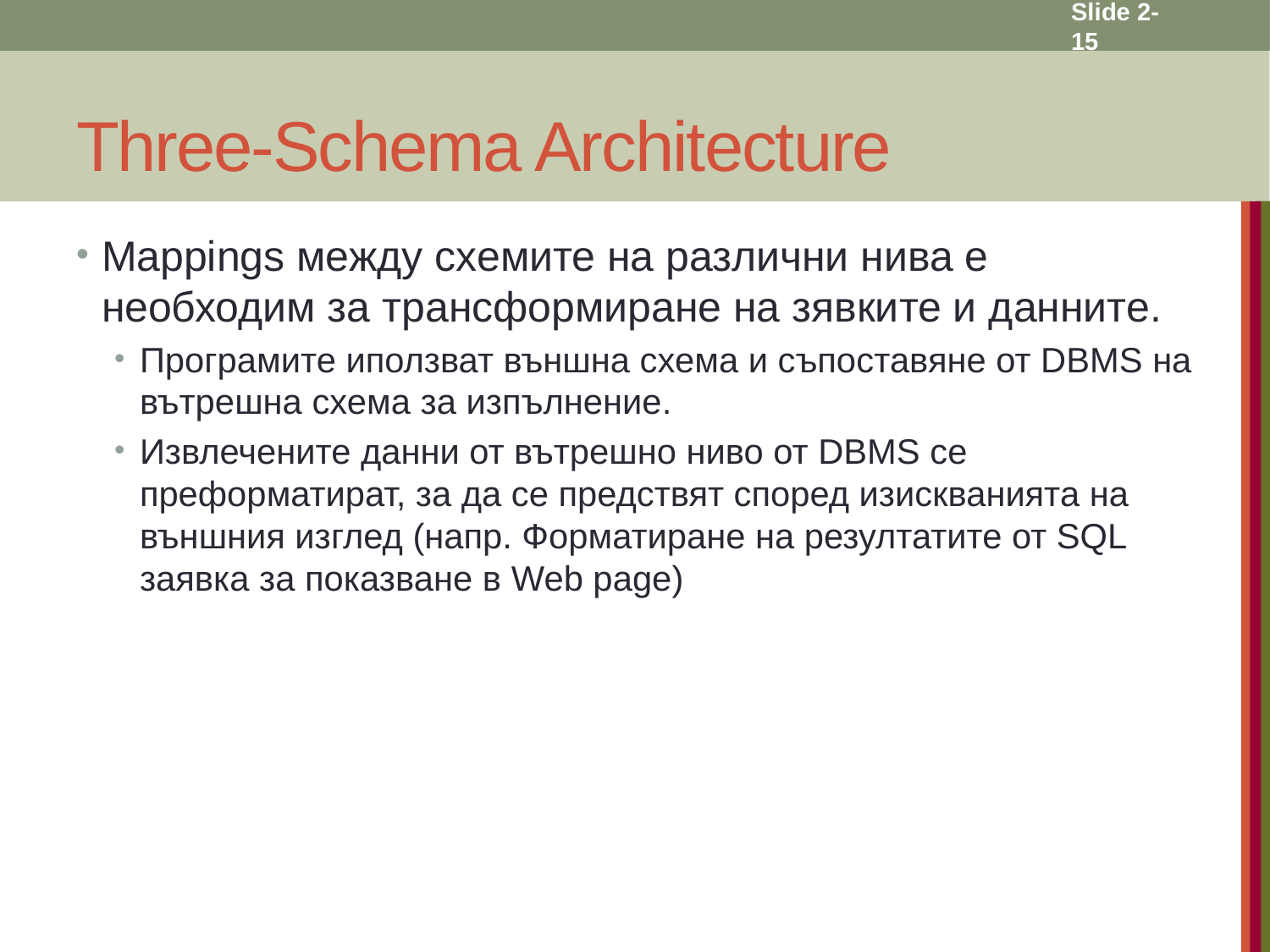

Slide 2- 15
# Three-Schema Architecture
Mappings между схемите на различни нива е необходим за трансформиране на зявките и данните.
Програмите иползват външна схема и съпоставяне от DBMS на вътрешна схема за изпълнение.
Извлечените данни от вътрешно ниво от DBMS се преформатират, за да се предствят според изискванията на външния изглед (напр. Форматиране на резултатите от SQL заявка за показване в Web page)